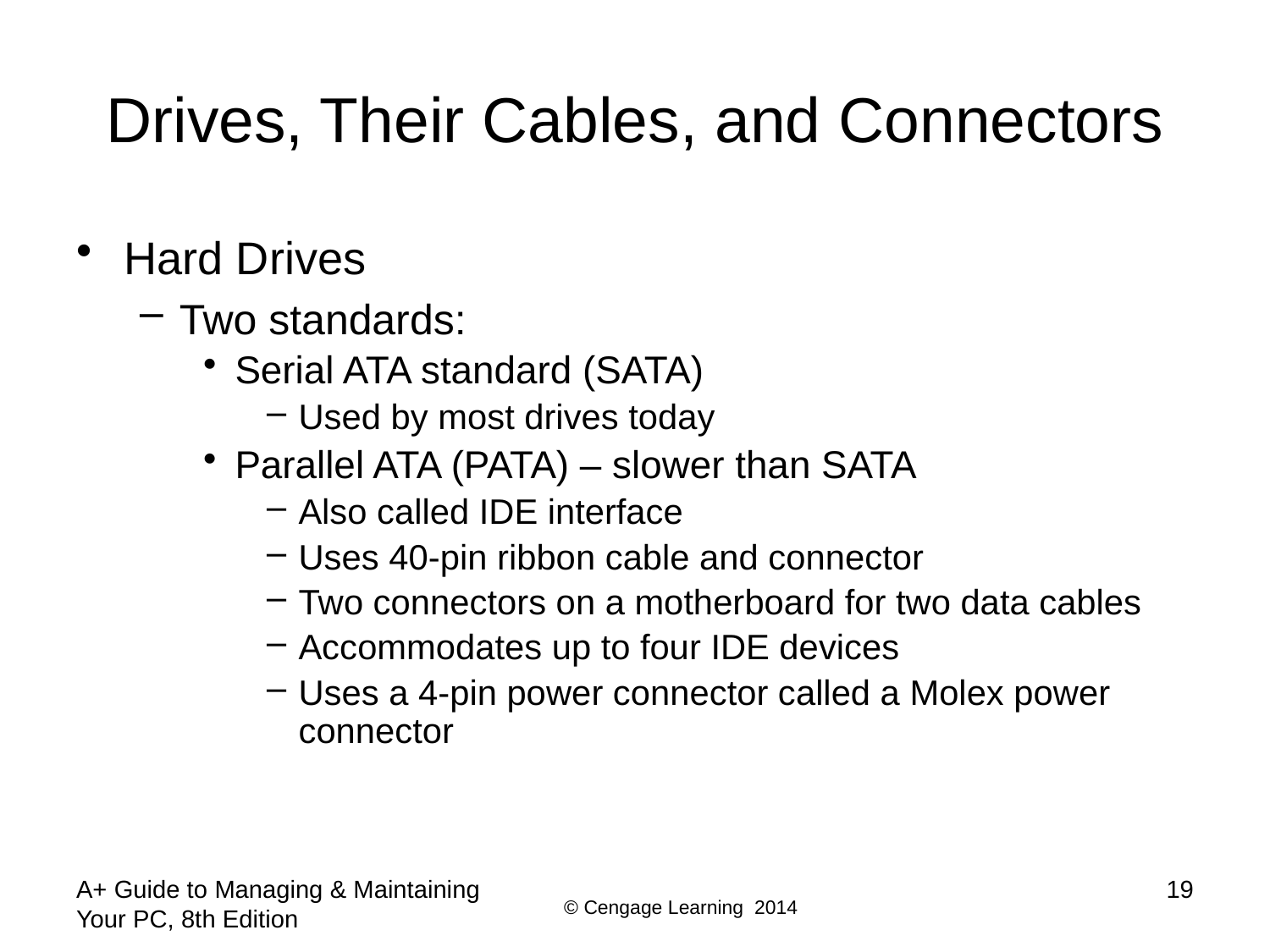

# Drives, Their Cables, and Connectors
Hard Drives
Two standards:
Serial ATA standard (SATA)
Used by most drives today
Parallel ATA (PATA) – slower than SATA
Also called IDE interface
Uses 40-pin ribbon cable and connector
Two connectors on a motherboard for two data cables
Accommodates up to four IDE devices
Uses a 4-pin power connector called a Molex power connector
A+ Guide to Managing & Maintaining Your PC, 8th Edition
19